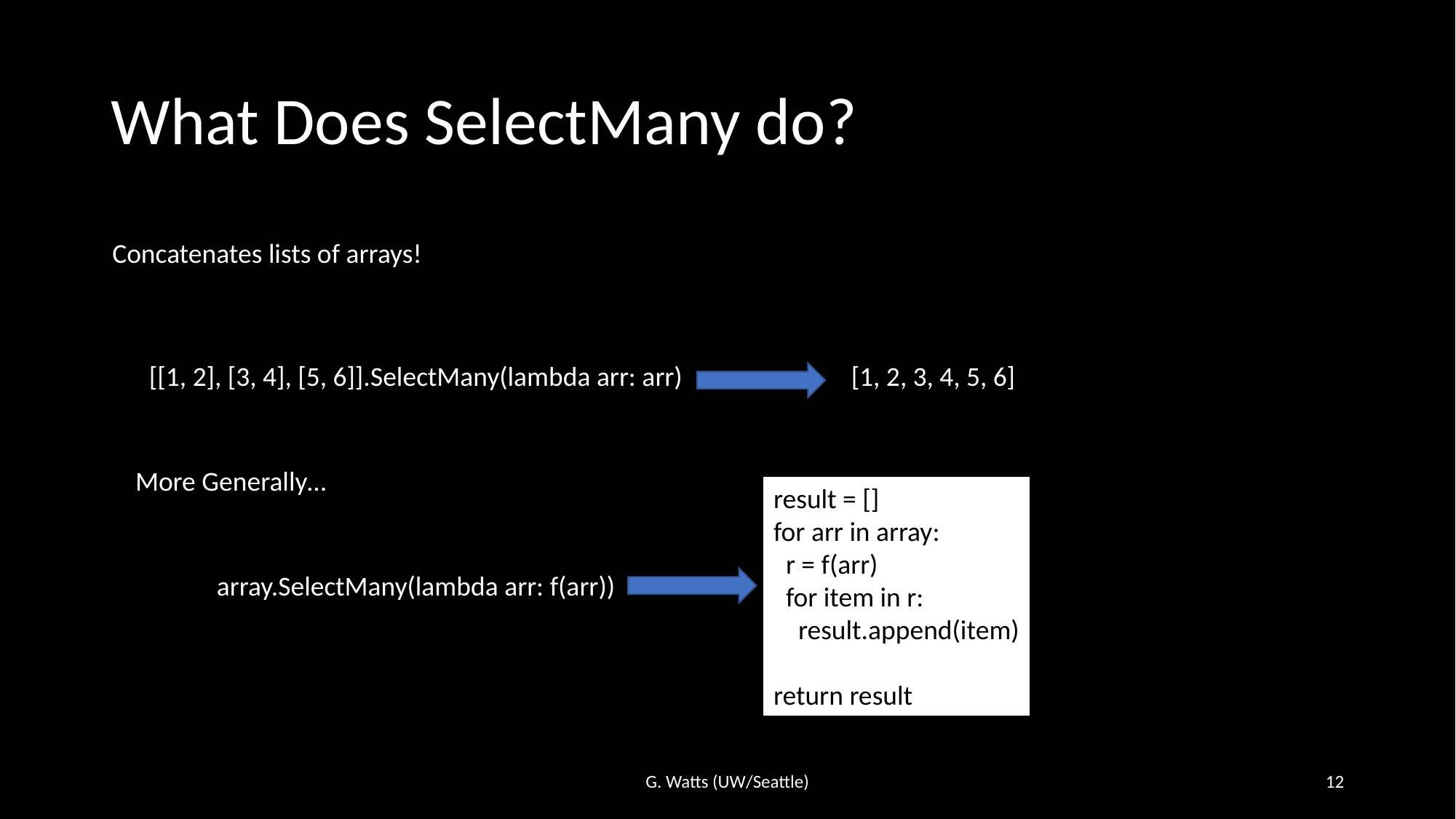

# What Does SelectMany do?
Concatenates lists of arrays!
[[1, 2], [3, 4], [5, 6]].SelectMany(lambda arr: arr)
[1, 2, 3, 4, 5, 6]

More Generally…
result = []
for arr in array:
  r = f(arr)
  for item in r:
    result.append(item)

return result
array.SelectMany(lambda arr: f(arr))

G. Watts (UW/Seattle)
12